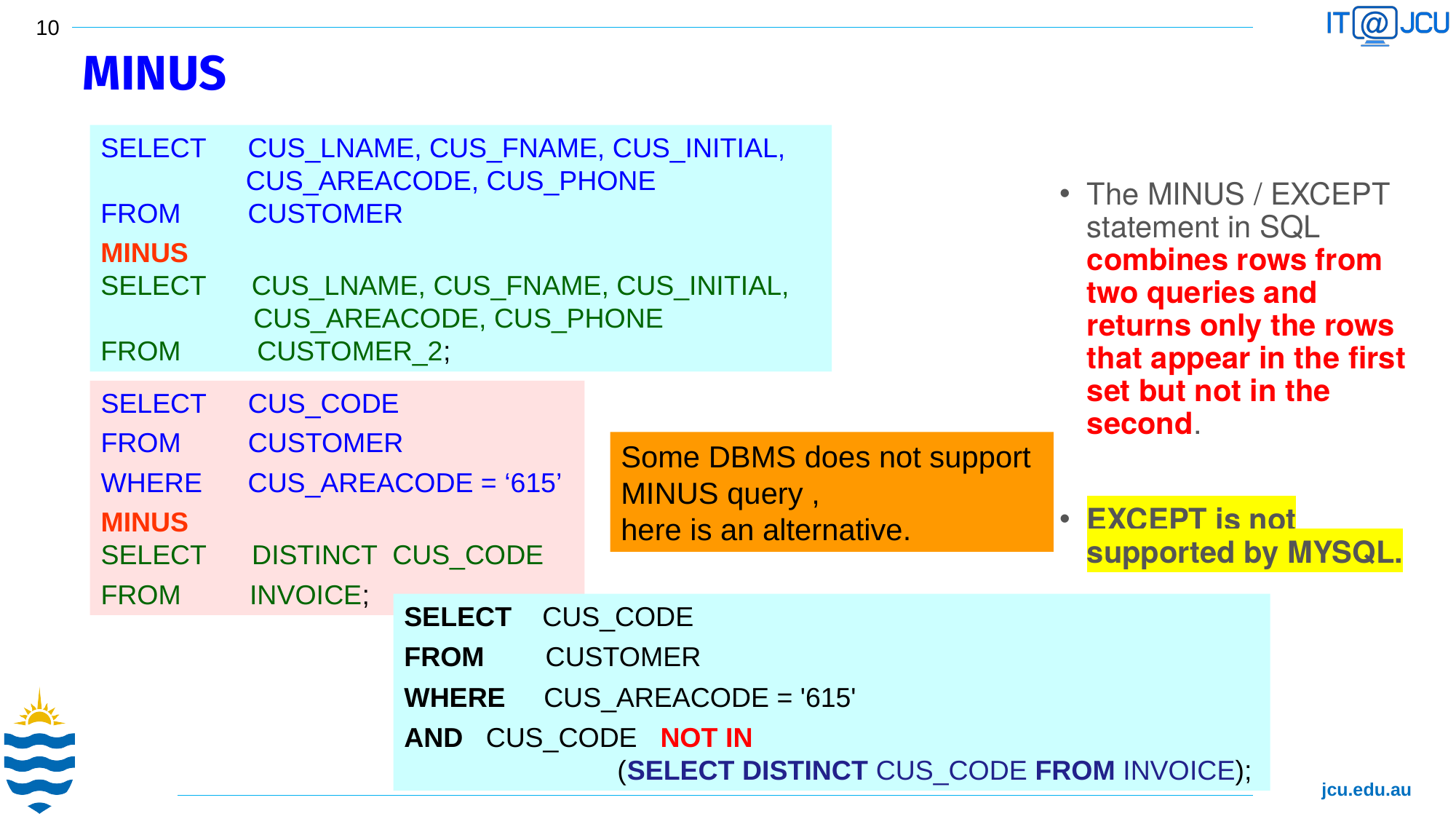

MINUS
The MINUS / EXCEPT statement in SQL combines rows from two queries and returns only the rows that appear in the first set but not in the second.

EXCEPT is not supported by MYSQL.

SELECT	     CUS_LNAME, CUS_FNAME, CUS_INITIAL,
                   CUS_AREACODE, CUS_PHONE
FROM	     CUSTOMER
MINUS
SELECT      CUS_LNAME, CUS_FNAME, CUS_INITIAL,
                    CUS_AREACODE, CUS_PHONE
FROM          CUSTOMER_2;
SELECT	     CUS_CODE
FROM	     CUSTOMER
WHERE      CUS_AREACODE = ‘615’
MINUS
SELECT      DISTINCT  CUS_CODE
FROM         INVOICE;
Some DBMS does not support MINUS query ,
here is an alternative.
SELECT    CUS_CODE
FROM        CUSTOMER
WHERE     CUS_AREACODE = '615'
AND   CUS_CODE   NOT IN
                            (SELECT DISTINCT CUS_CODE FROM INVOICE);
10